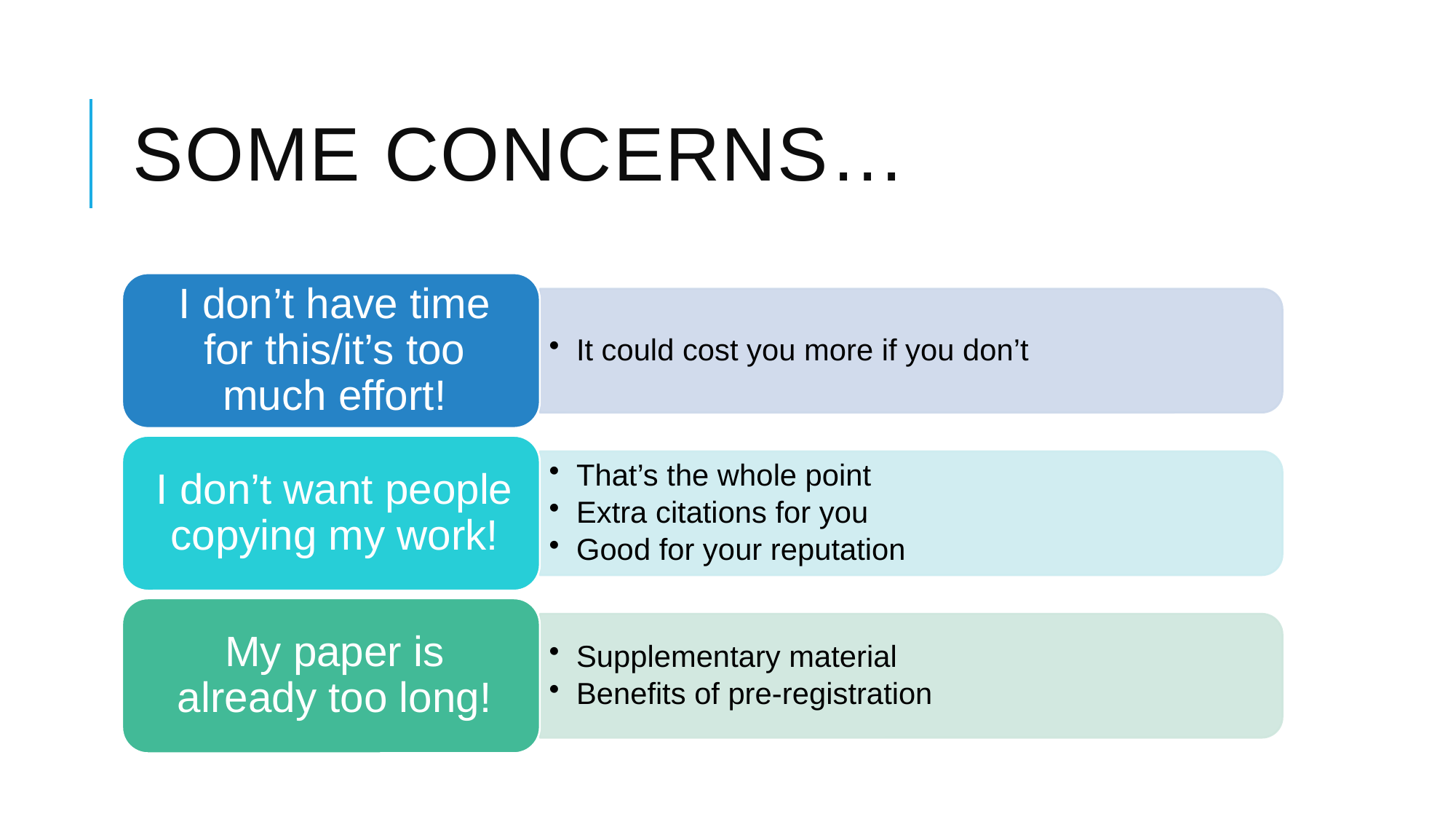

# Some concerns…
It could cost you more if you don’t
I don’t have time for this/it’s too much effort!
That’s the whole point
Extra citations for you
Good for your reputation
I don’t want people copying my work!
Supplementary material
Benefits of pre-registration
My paper is already too long!